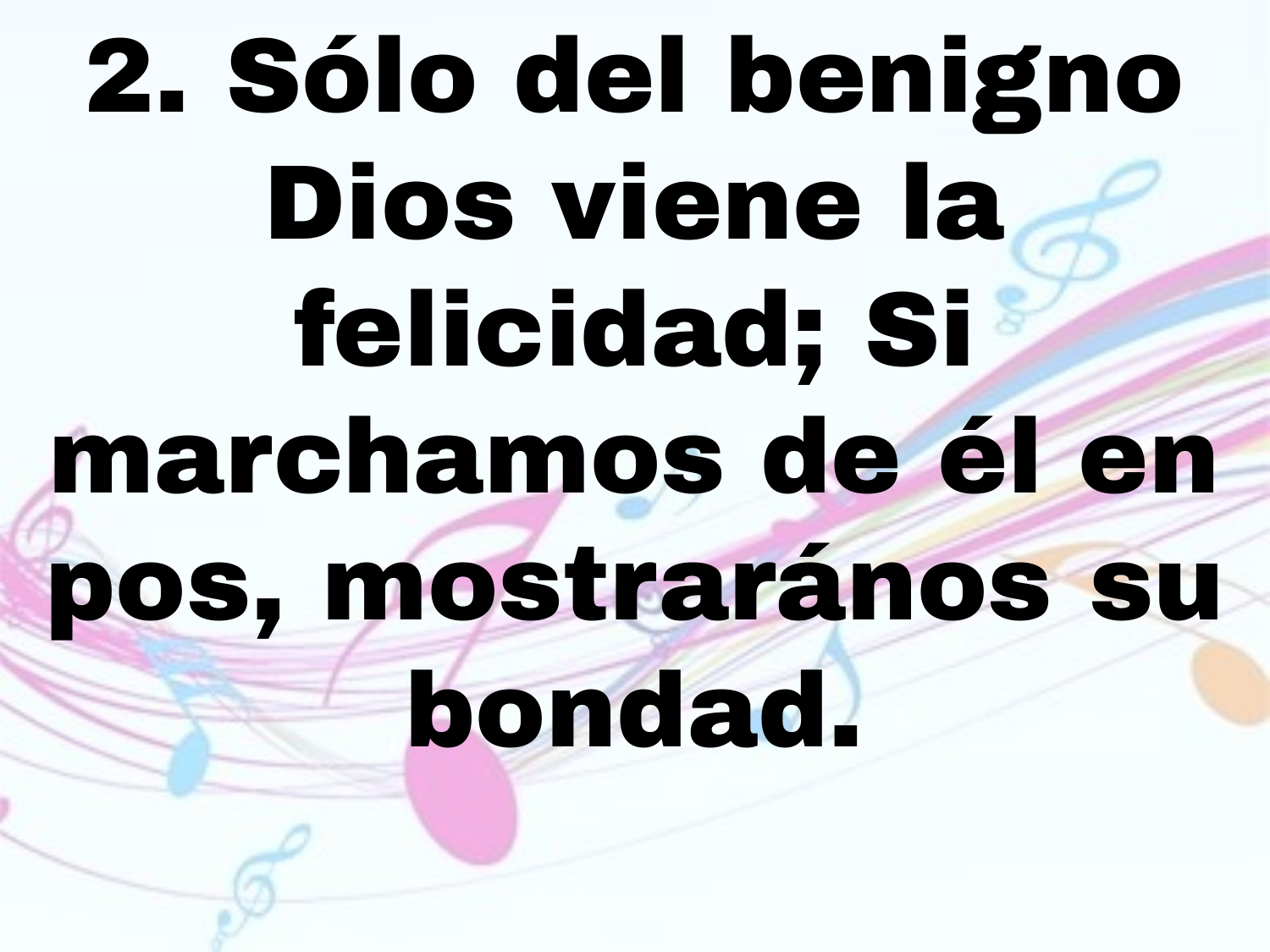

2. Sólo del benigno Dios viene la felicidad; Si marchamos de él en pos, mostrarános su
bondad.